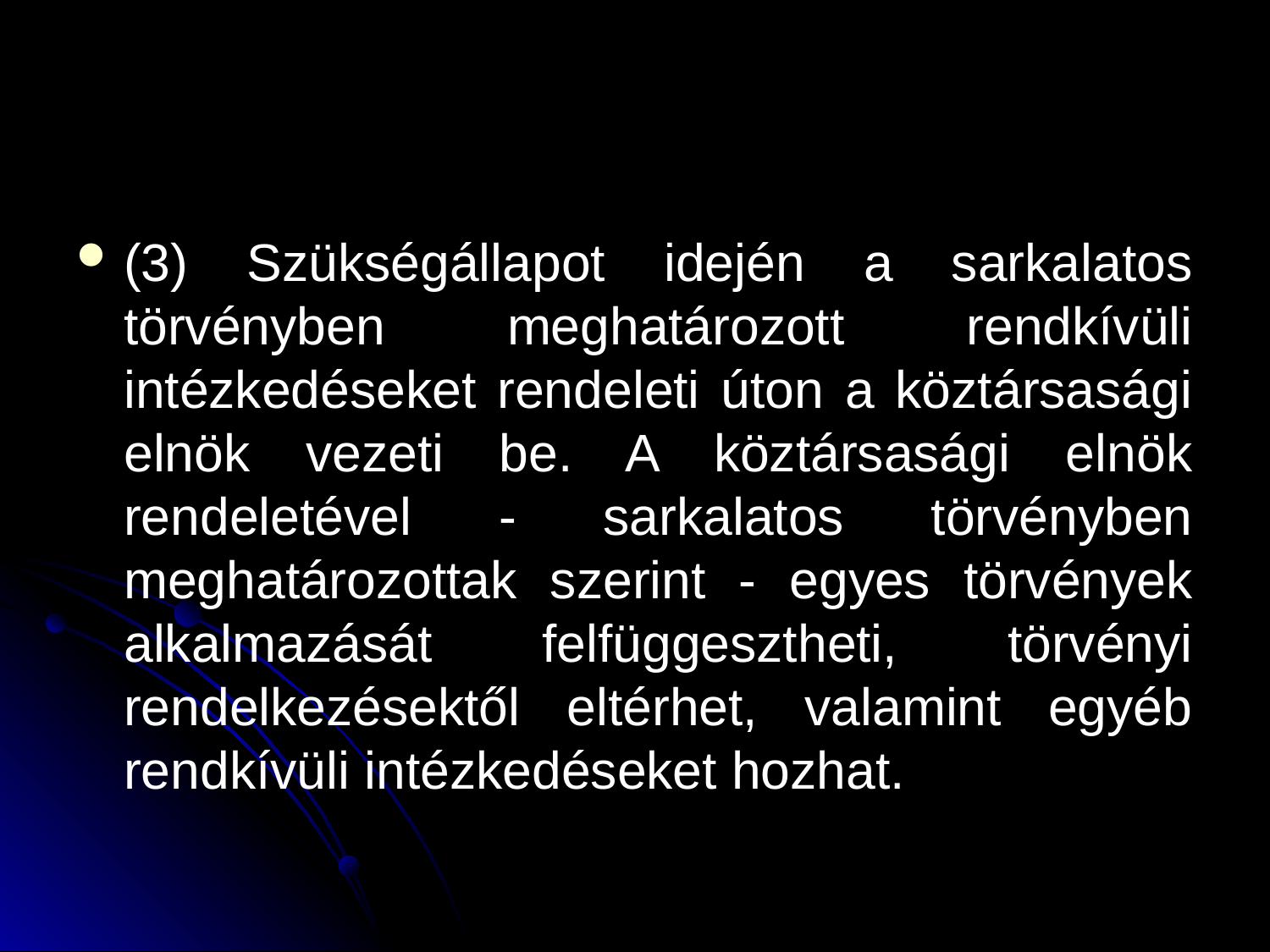

#
(3) Szükségállapot idején a sarkalatos törvényben meghatározott rendkívüli intézkedéseket rendeleti úton a köztársasági elnök vezeti be. A köztársasági elnök rendeletével - sarkalatos törvényben meghatározottak szerint - egyes törvények alkalmazását felfüggesztheti, törvényi rendelkezésektől eltérhet, valamint egyéb rendkívüli intézkedéseket hozhat.